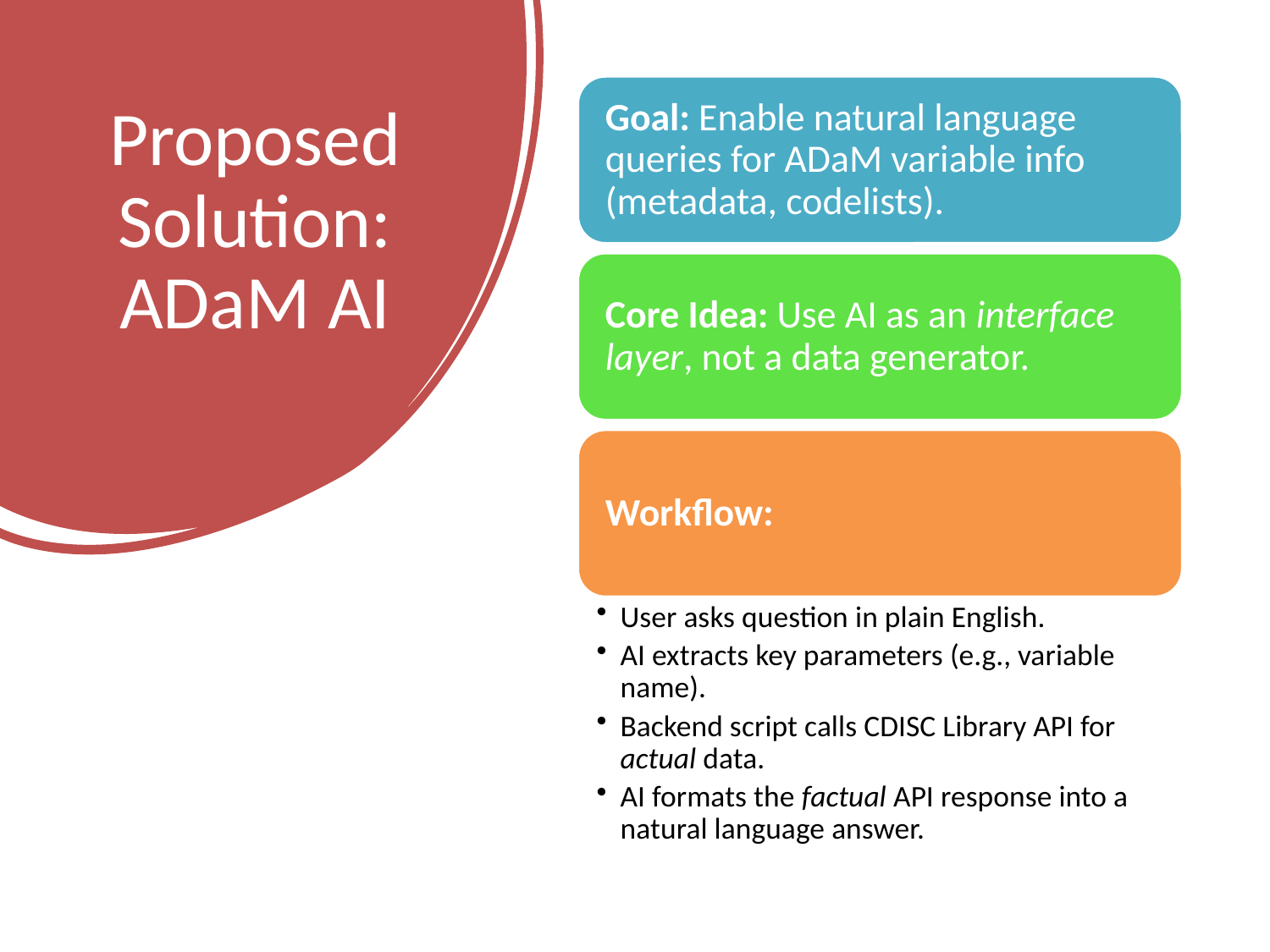

Goal: Enable natural language queries for ADaM variable info (metadata, codelists).
Core Idea: Use AI as an interface layer, not a data generator.
Workflow:
User asks question in plain English.
AI extracts key parameters (e.g., variable name).
Backend script calls CDISC Library API for actual data.
AI formats the factual API response into a natural language answer.
# Proposed Solution: ADaM AI